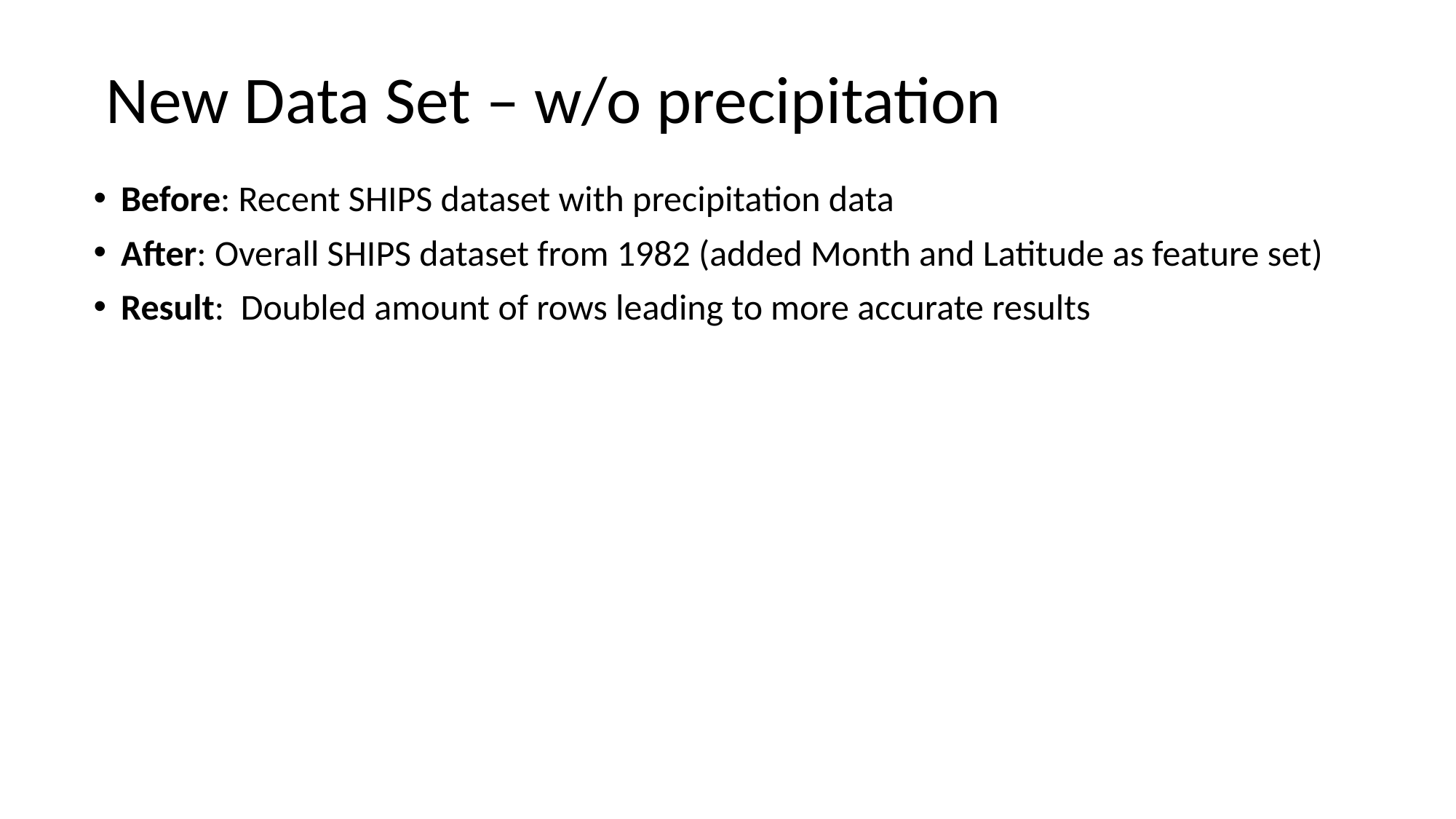

# New Data Set – w/o precipitation

Before: Recent SHIPS dataset with precipitation data
After: Overall SHIPS dataset from 1982 (added Month and Latitude as feature set)
Result:  Doubled amount of rows leading to more accurate results